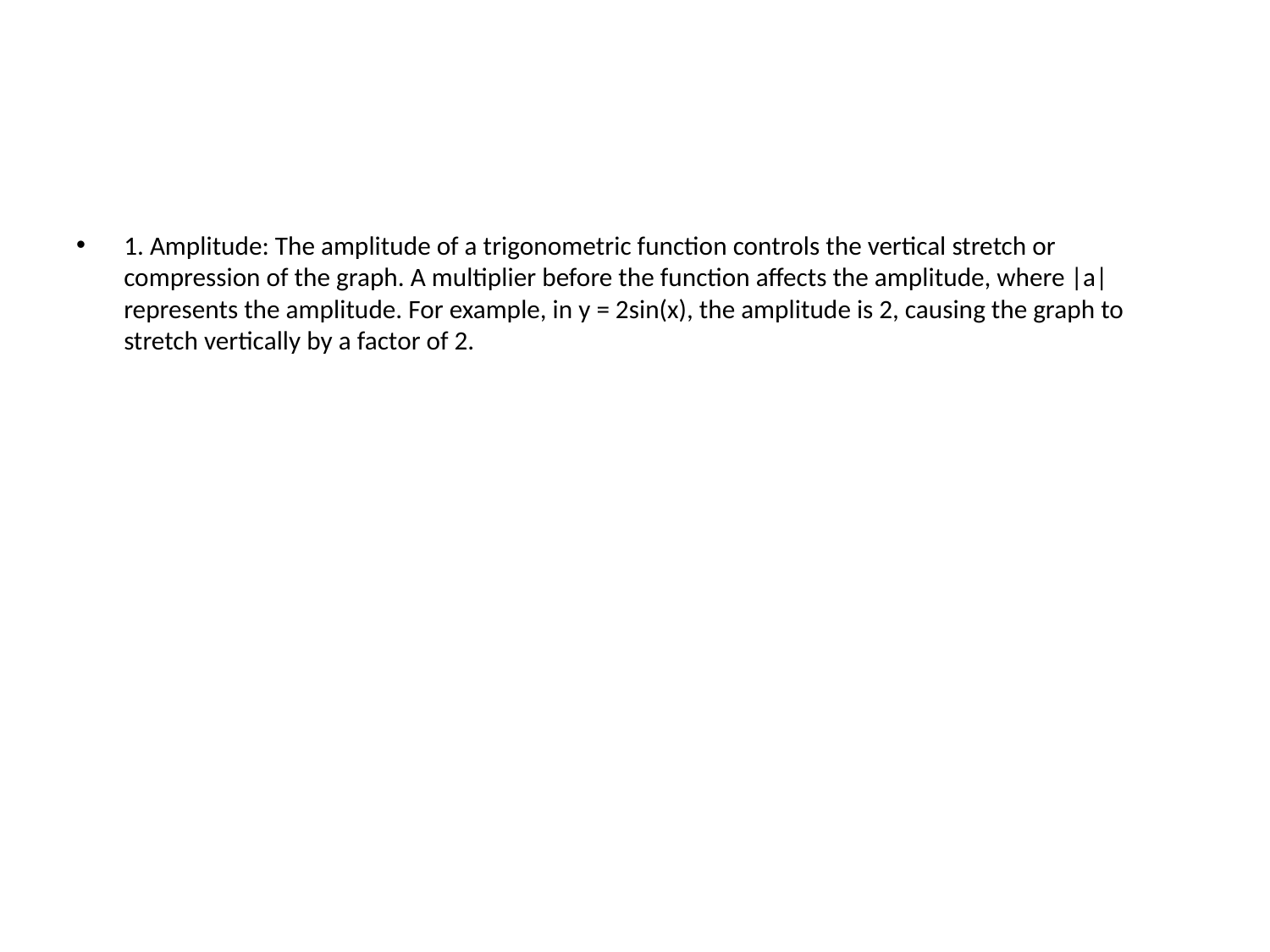

#
1. Amplitude: The amplitude of a trigonometric function controls the vertical stretch or compression of the graph. A multiplier before the function affects the amplitude, where |a| represents the amplitude. For example, in y = 2sin(x), the amplitude is 2, causing the graph to stretch vertically by a factor of 2.